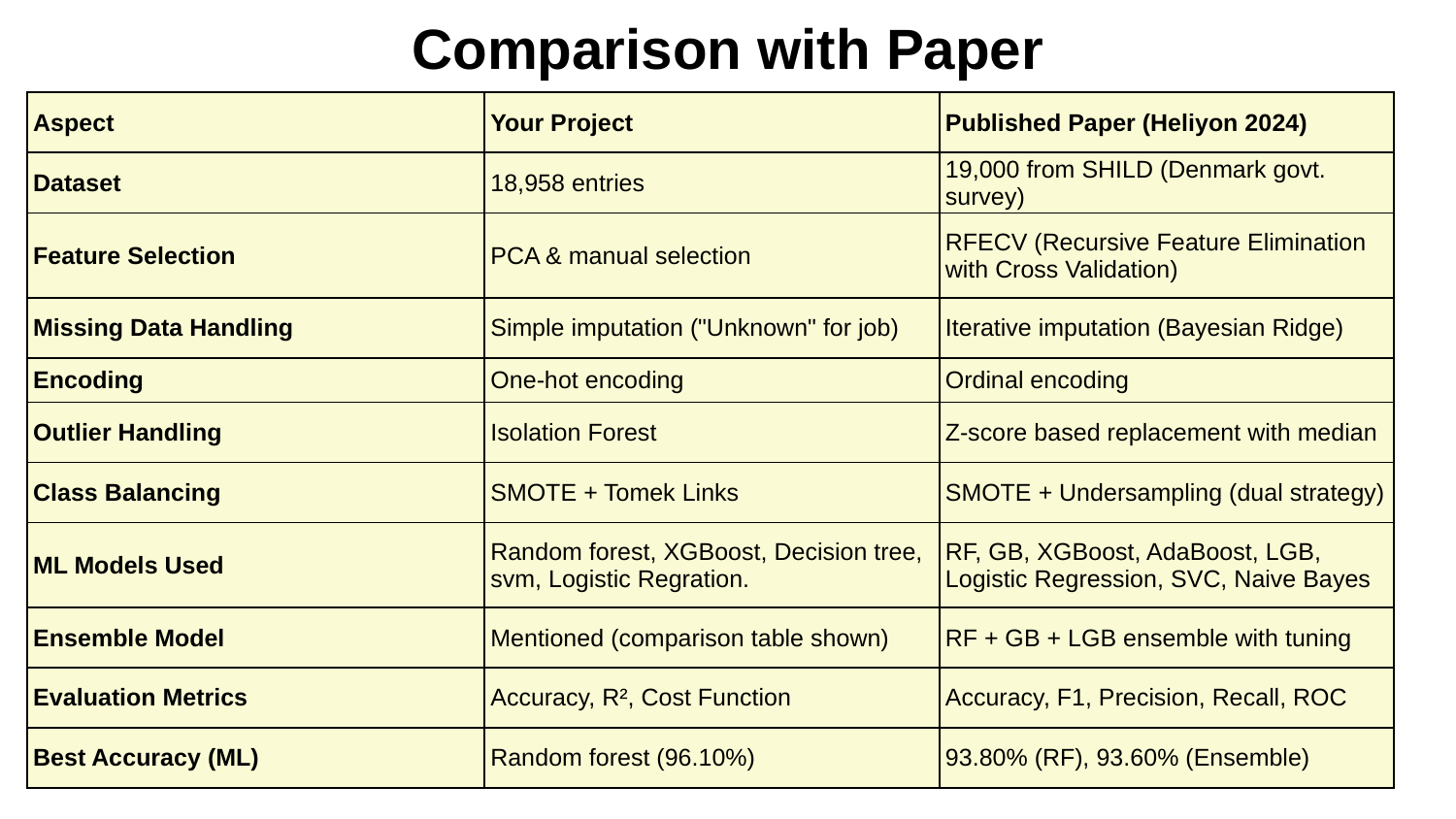

# Comparison with Paper
| Aspect | Your Project | Published Paper (Heliyon 2024) |
| --- | --- | --- |
| Dataset | 18,958 entries | 19,000 from SHILD (Denmark govt. survey) |
| Feature Selection | PCA & manual selection | RFECV (Recursive Feature Elimination with Cross Validation) |
| Missing Data Handling | Simple imputation ("Unknown" for job) | Iterative imputation (Bayesian Ridge) |
| Encoding | One-hot encoding | Ordinal encoding |
| Outlier Handling | Isolation Forest | Z-score based replacement with median |
| Class Balancing | SMOTE + Tomek Links | SMOTE + Undersampling (dual strategy) |
| ML Models Used | Random forest, XGBoost, Decision tree, svm, Logistic Regration. | RF, GB, XGBoost, AdaBoost, LGB, Logistic Regression, SVC, Naive Bayes |
| Ensemble Model | Mentioned (comparison table shown) | RF + GB + LGB ensemble with tuning |
| Evaluation Metrics | Accuracy, R², Cost Function | Accuracy, F1, Precision, Recall, ROC |
| Best Accuracy (ML) | Random forest (96.10%) | 93.80% (RF), 93.60% (Ensemble) |